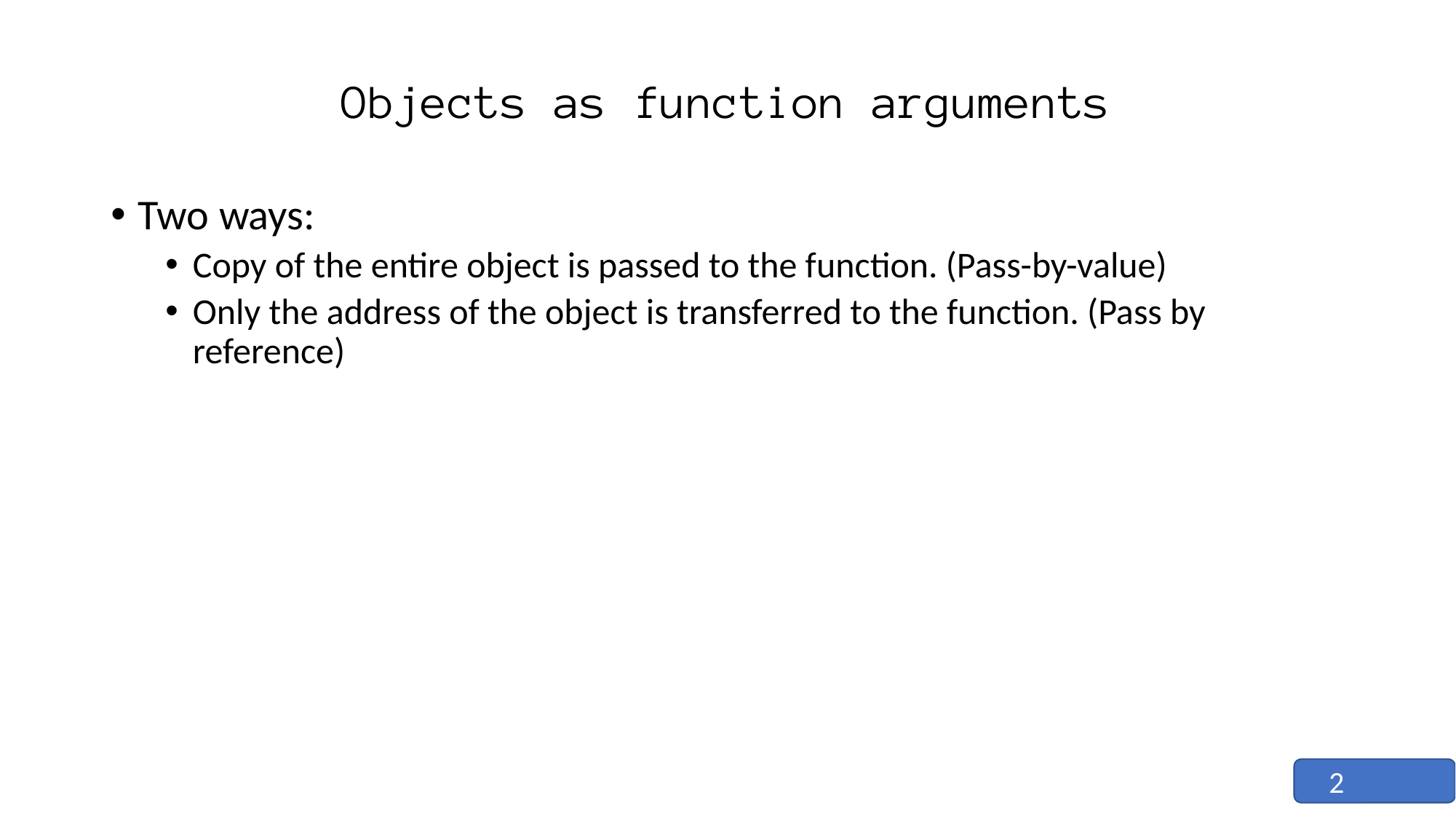

# Objects as function arguments
Two ways:
Copy of the entire object is passed to the function. (Pass-by-value)
Only the address of the object is transferred to the function. (Pass by reference)
2